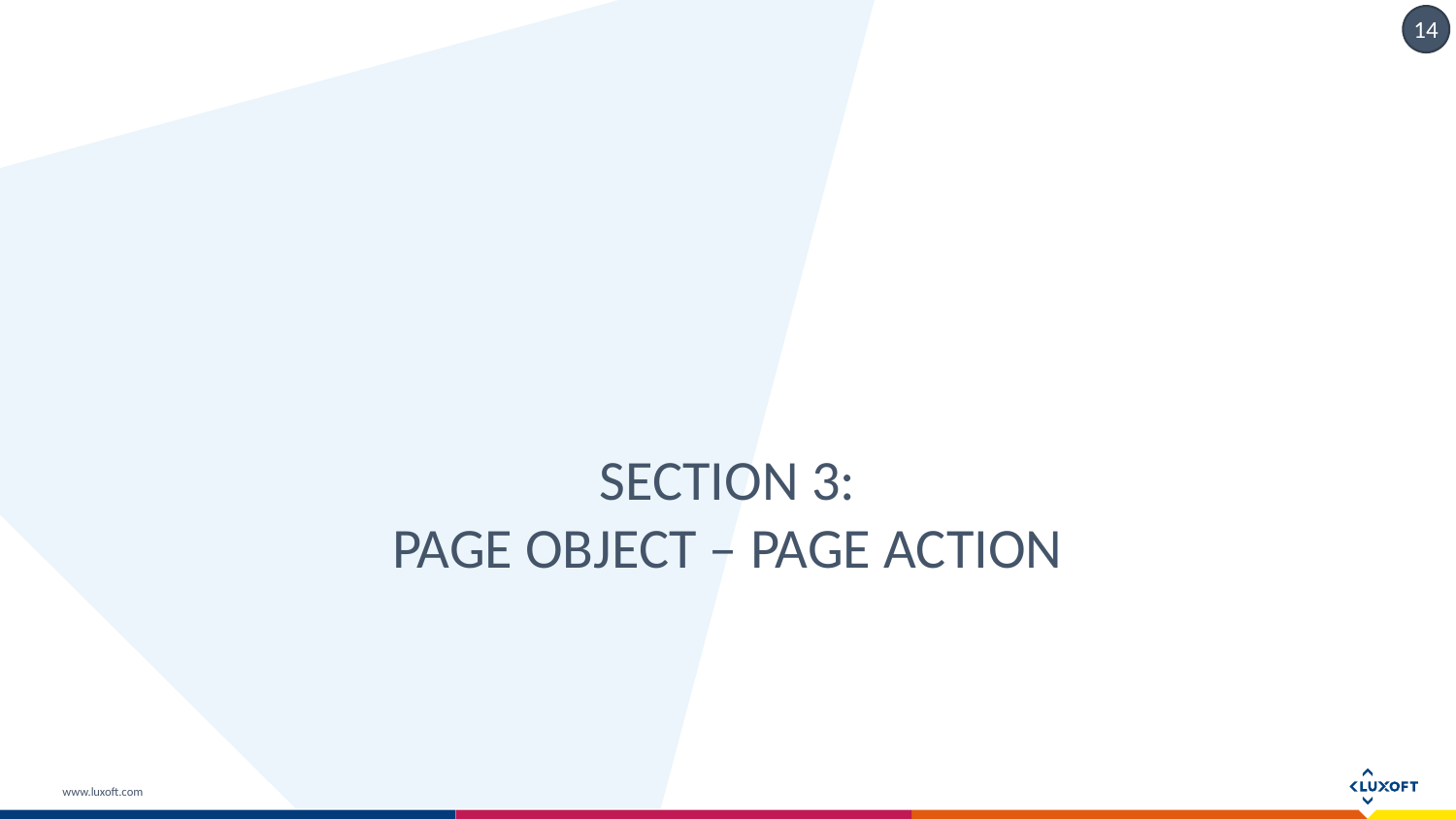

# Section 3: Page Object – page action